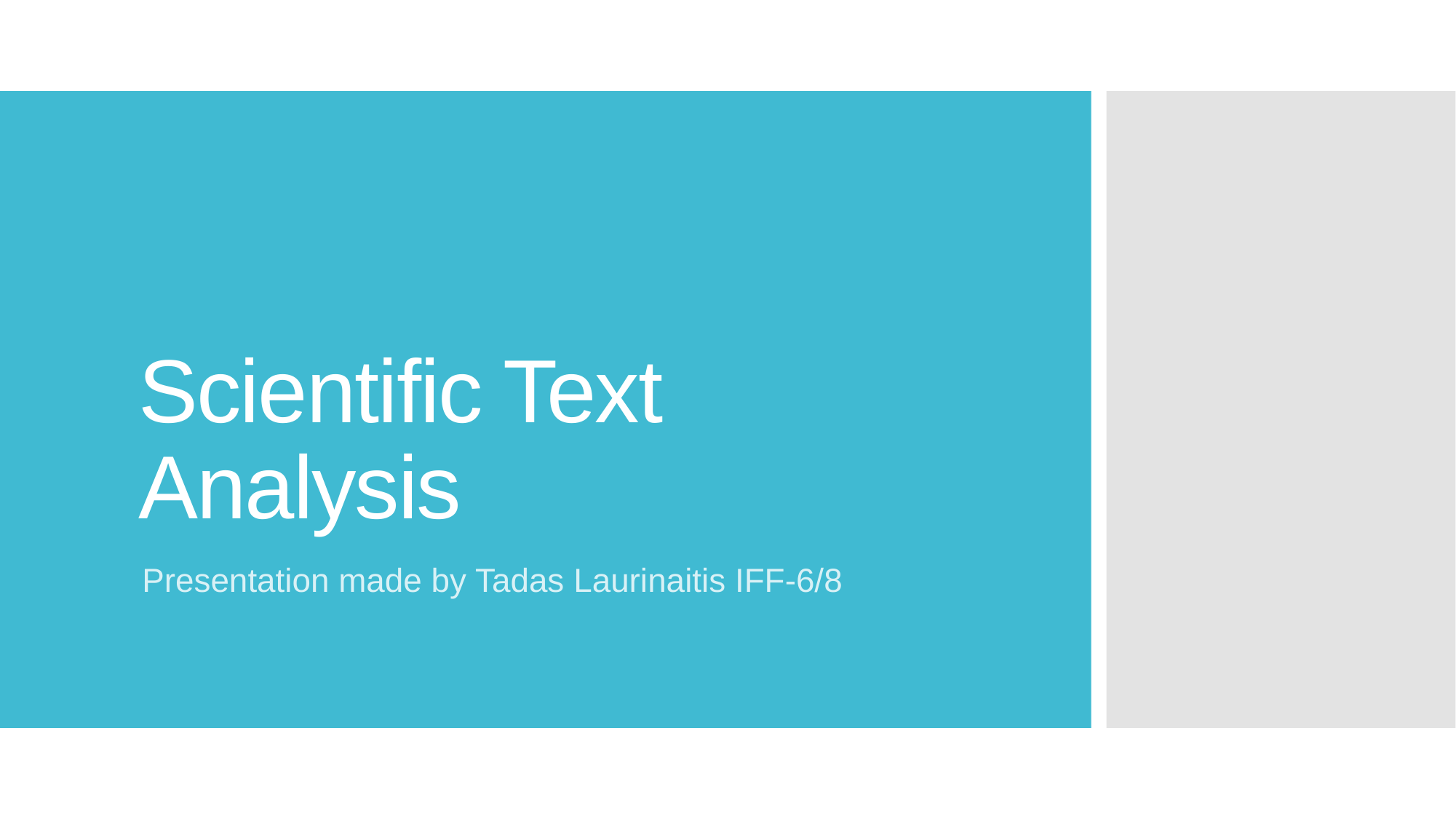

# Scientific Text Analysis
Presentation made by Tadas Laurinaitis IFF-6/8